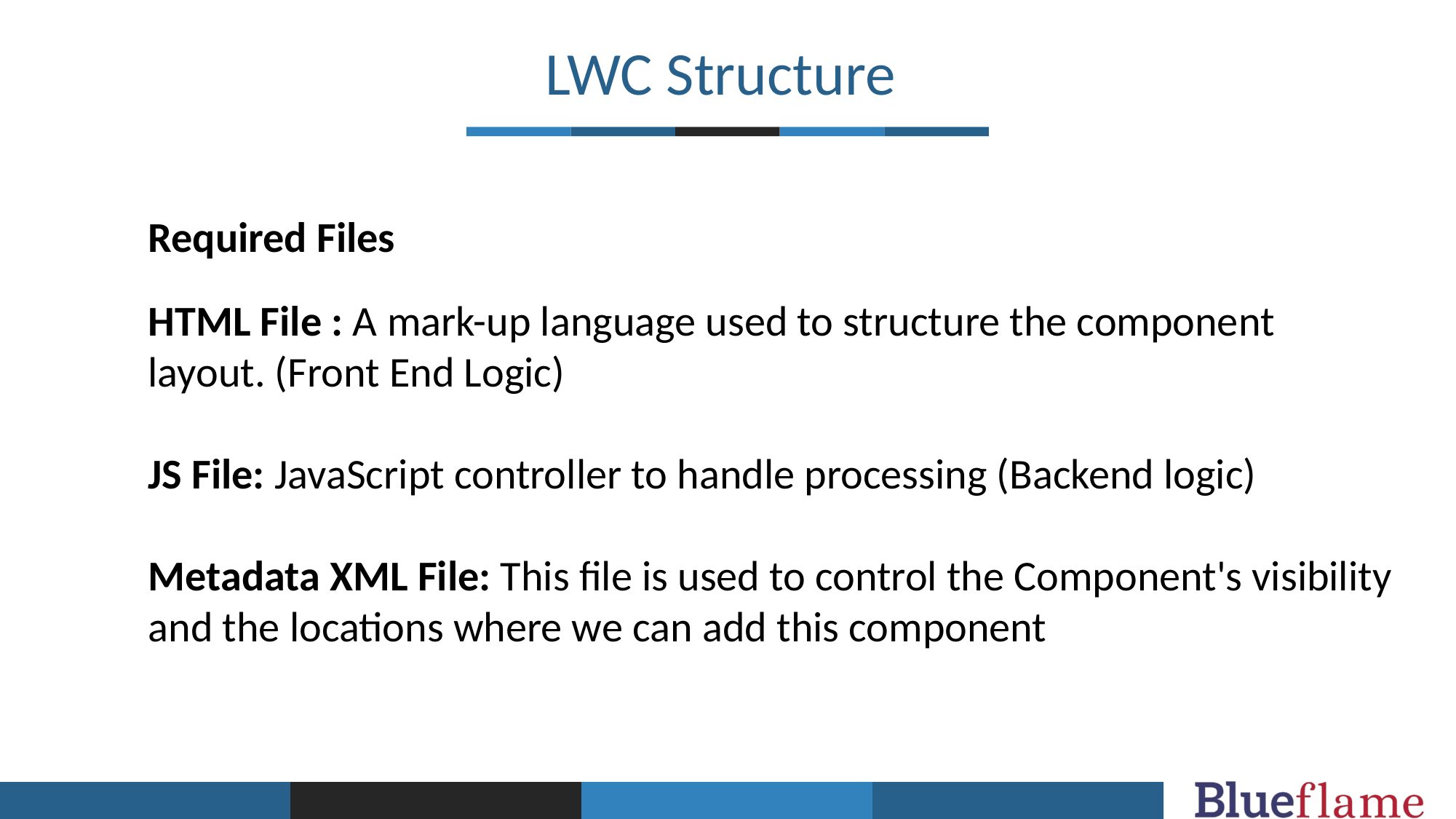

LWC Structure
Required Files

HTML File : A mark-up language used to structure the component layout. (Front End Logic)

JS File: JavaScript controller to handle processing (Backend logic)

Metadata XML File: This file is used to control the Component's visibility and the locations where we can add this component